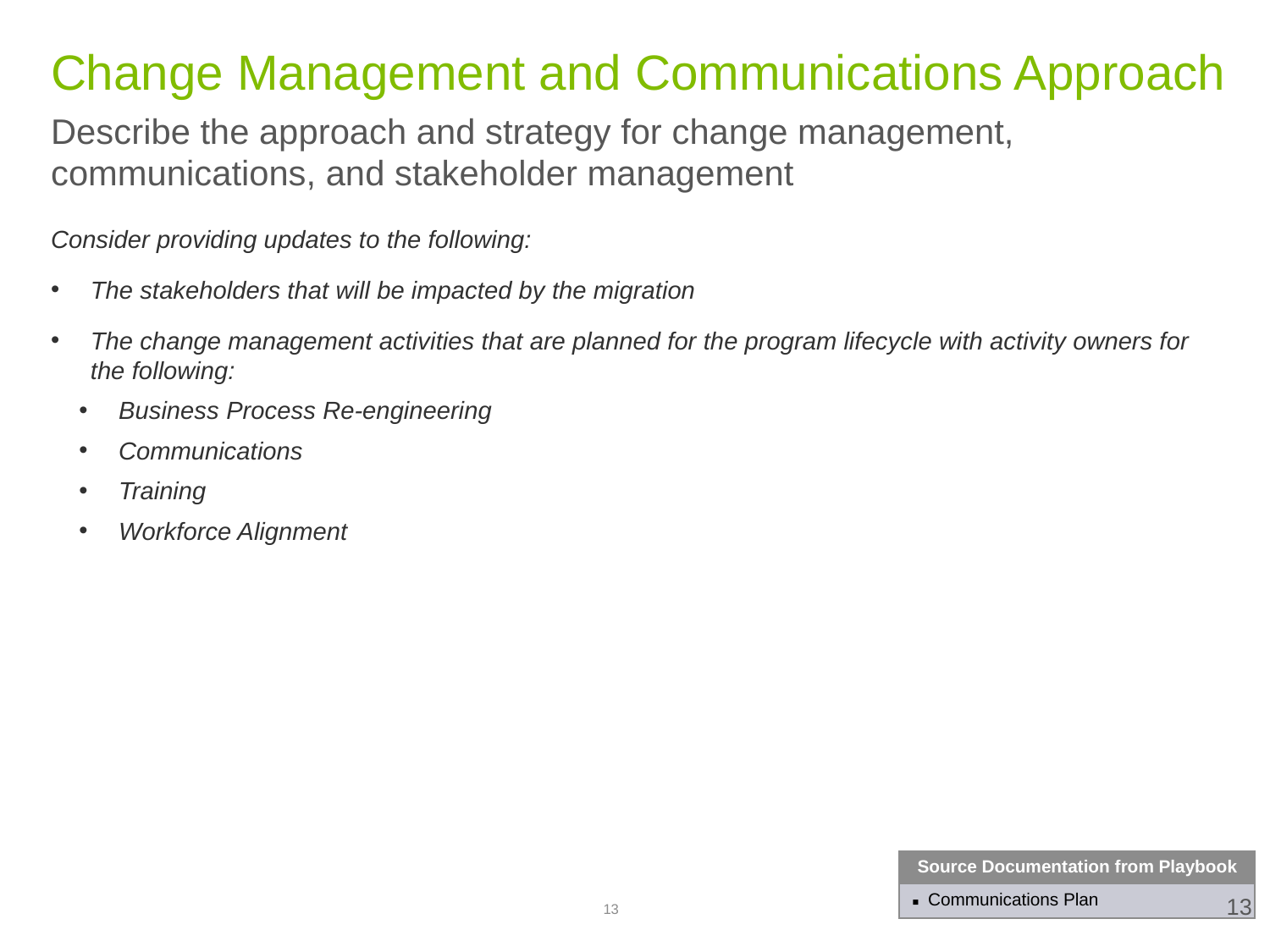

# Change Management and Communications Approach
Describe the approach and strategy for change management, communications, and stakeholder management
Consider providing updates to the following:
The stakeholders that will be impacted by the migration
The change management activities that are planned for the program lifecycle with activity owners for the following:
Business Process Re-engineering
Communications
Training
Workforce Alignment

| Source Documentation from Playbook |
| --- |
| Communications Plan |
13